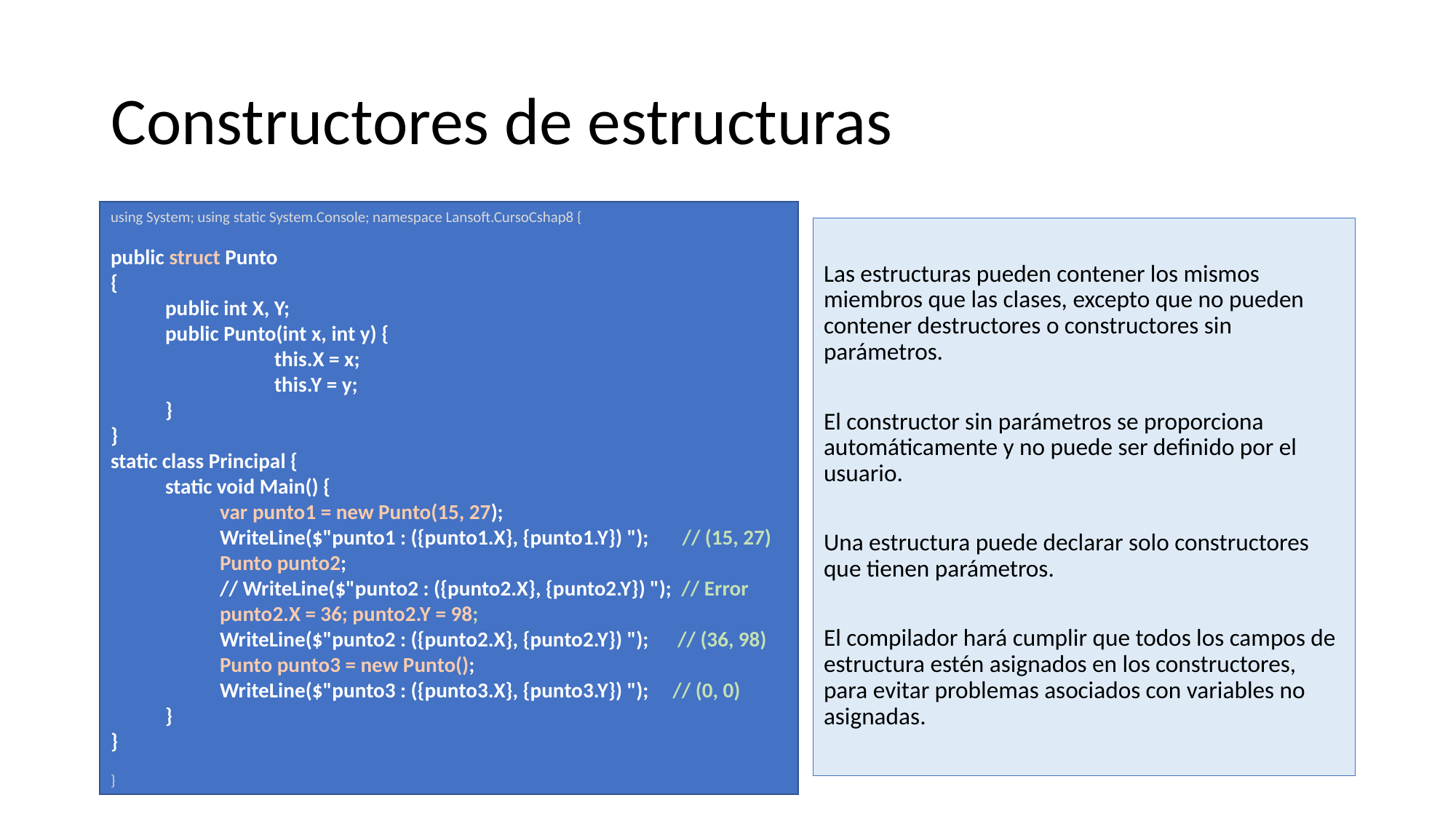

# Constructores de estructuras
using System; using static System.Console; namespace Lansoft.CursoCshap8 {

public struct Punto
{
public int X, Y;
public Punto(int x, int y) {
	this.X = x;
	this.Y = y;
}
}
static class Principal {
static void Main() {
var punto1 = new Punto(15, 27);
WriteLine($"punto1 : ({punto1.X}, {punto1.Y}) ");       // (15, 27)
Punto punto2;
// WriteLine($"punto2 : ({punto2.X}, {punto2.Y}) ");  // Error
punto2.X = 36; punto2.Y = 98;
WriteLine($"punto2 : ({punto2.X}, {punto2.Y}) ");      // (36, 98)
Punto punto3 = new Punto();
WriteLine($"punto3 : ({punto3.X}, {punto3.Y}) ");     // (0, 0)
}
}

}

Las estructuras pueden contener los mismos miembros que las clases, excepto que no pueden contener destructores o constructores sin parámetros.

El constructor sin parámetros se proporciona automáticamente y no puede ser definido por el usuario.

Una estructura puede declarar solo constructores que tienen parámetros.

El compilador hará cumplir que todos los campos de estructura estén asignados en los constructores, para evitar problemas asociados con variables no asignadas.